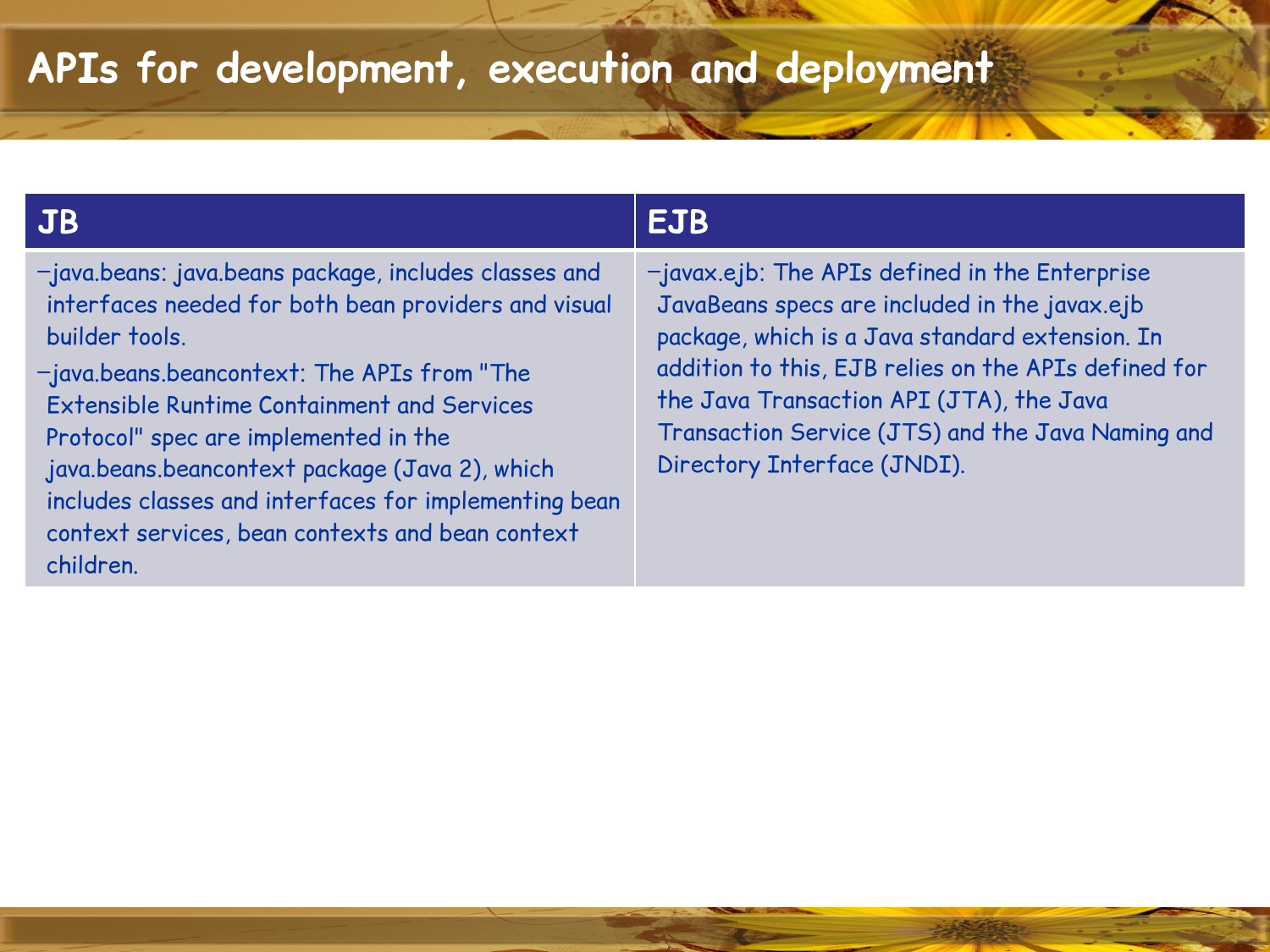

# APIs for development, execution and deployment
| JB | EJB |
| --- | --- |
| java.beans: java.beans package, includes classes and interfaces needed for both bean providers and visual builder tools. java.beans.beancontext: The APIs from "The Extensible Runtime Containment and Services Protocol" spec are implemented in the java.beans.beancontext package (Java 2), which includes classes and interfaces for implementing bean context services, bean contexts and bean context children. | javax.ejb: The APIs defined in the Enterprise JavaBeans specs are included in the javax.ejb package, which is a Java standard extension. In addition to this, EJB relies on the APIs defined for the Java Transaction API (JTA), the Java Transaction Service (JTS) and the Java Naming and Directory Interface (JNDI). |